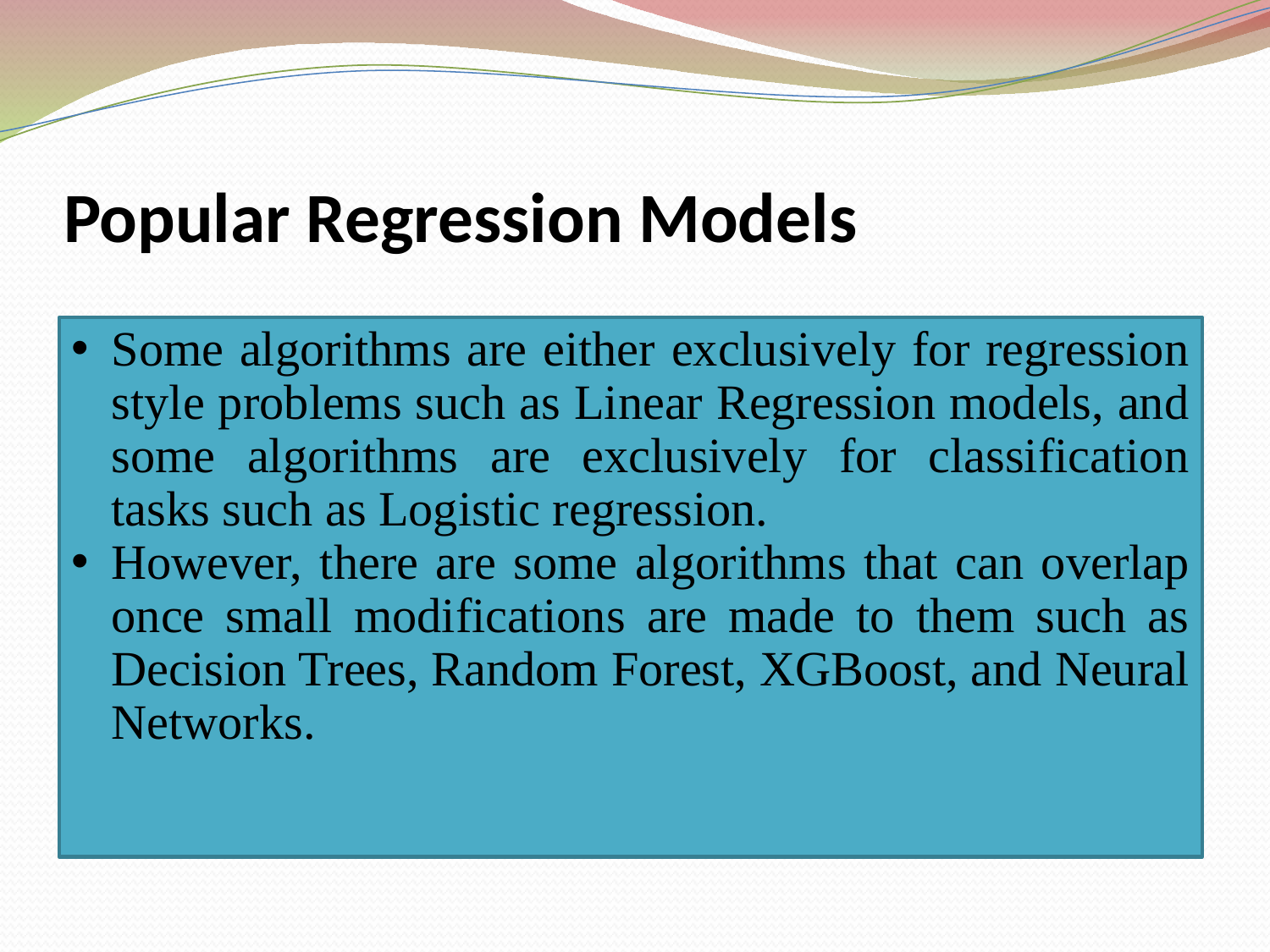

# Popular Regression Models
Some algorithms are either exclusively for regression style problems such as Linear Regression models, and some algorithms are exclusively for classification tasks such as Logistic regression.
However, there are some algorithms that can overlap once small modifications are made to them such as Decision Trees, Random Forest, XGBoost, and Neural Networks.